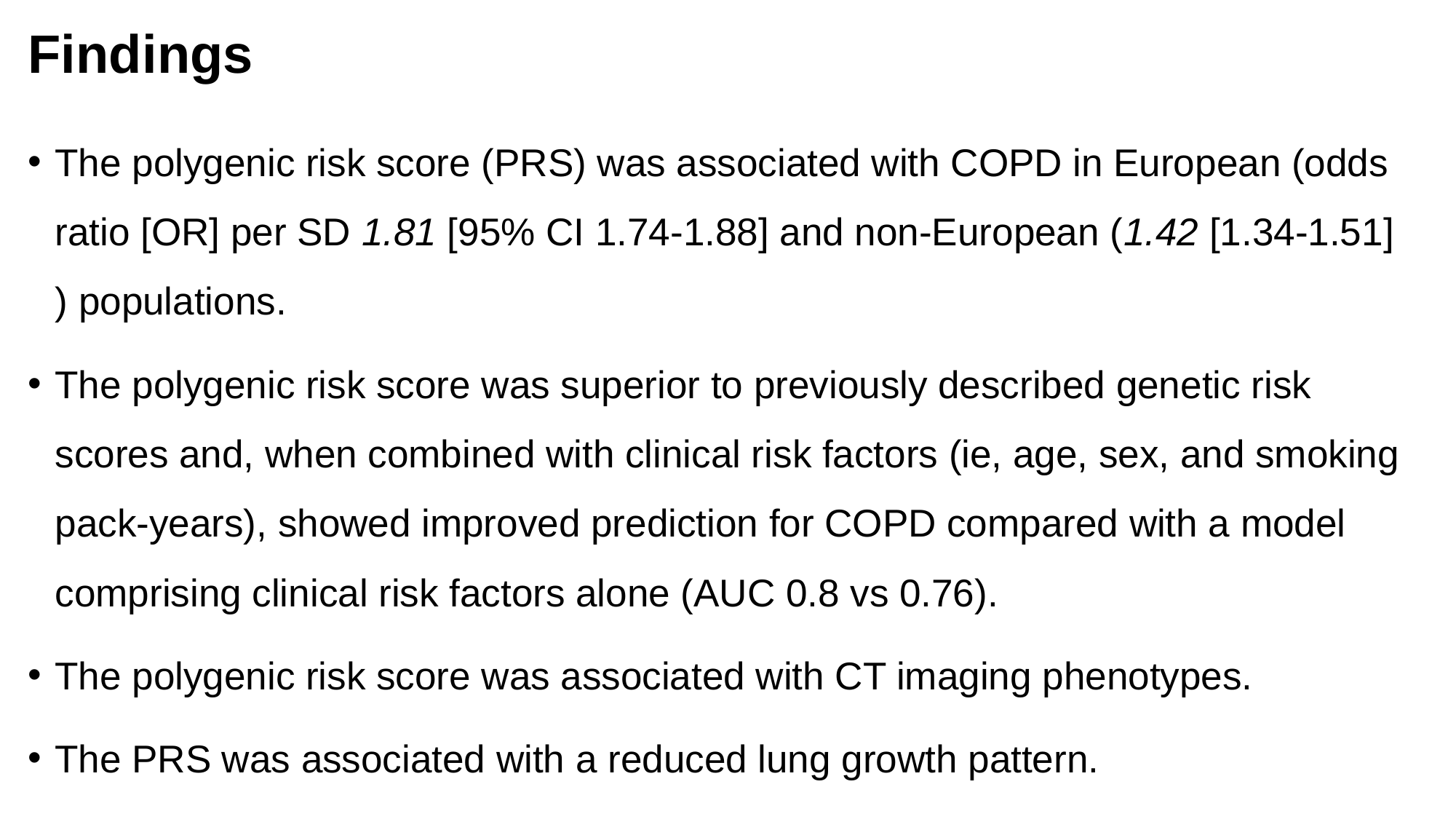

# Findings
The polygenic risk score (PRS) was associated with COPD in European (odds ratio [OR] per SD 1.81 [95% CI 1.74-1.88] and non-European (1.42 [1.34-1.51] ) populations.
The polygenic risk score was superior to previously described genetic risk scores and, when combined with clinical risk factors (ie, age, sex, and smoking pack-years), showed improved prediction for COPD compared with a model comprising clinical risk factors alone (AUC 0.8 vs 0.76).
The polygenic risk score was associated with CT imaging phenotypes.
The PRS was associated with a reduced lung growth pattern.